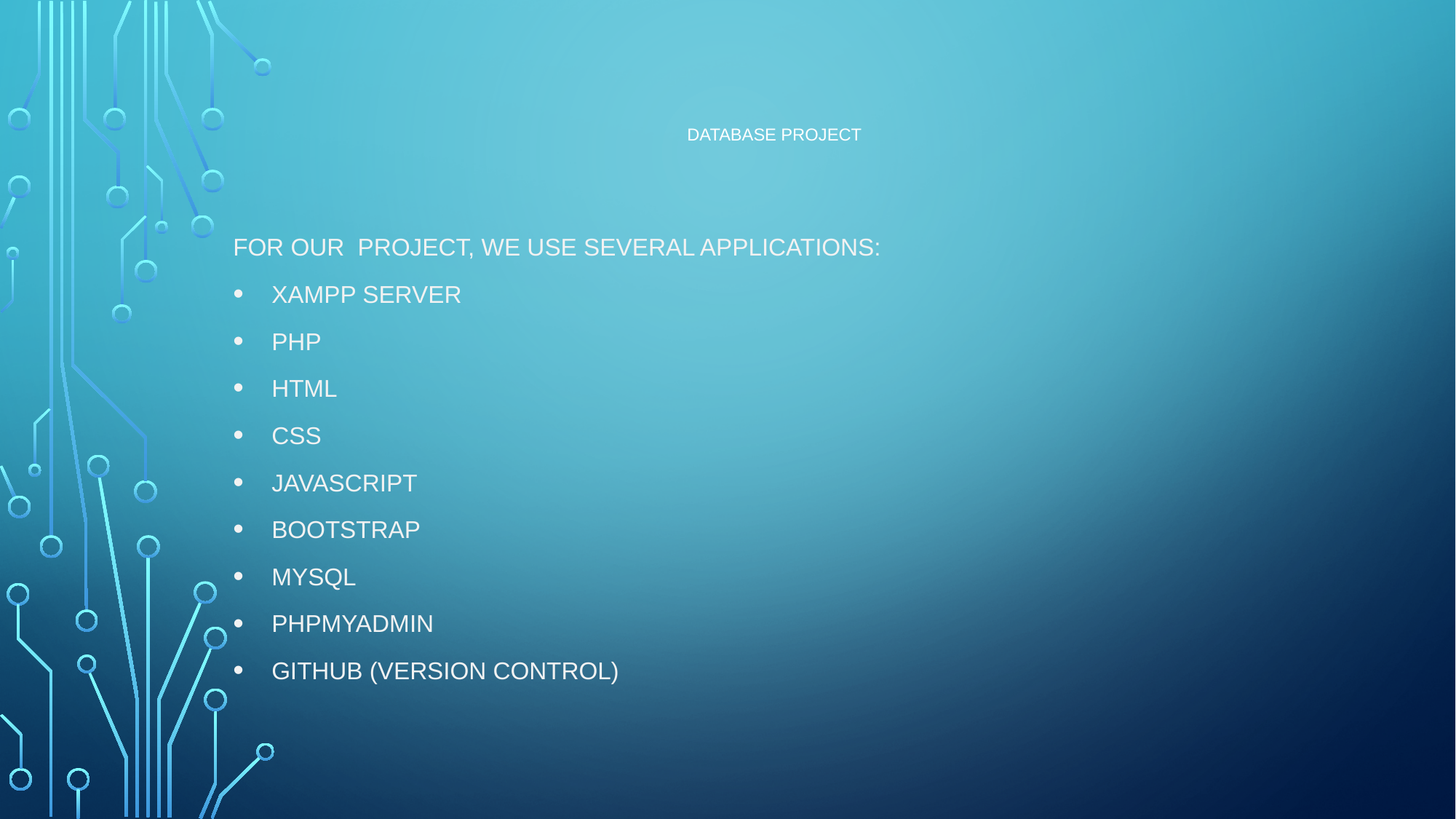

# Database Project
For our  project, we use several applications:
Xampp server
PHP
Html
Css
Javascript
Bootstrap
Mysql
Phpmyadmin
Github (version control)